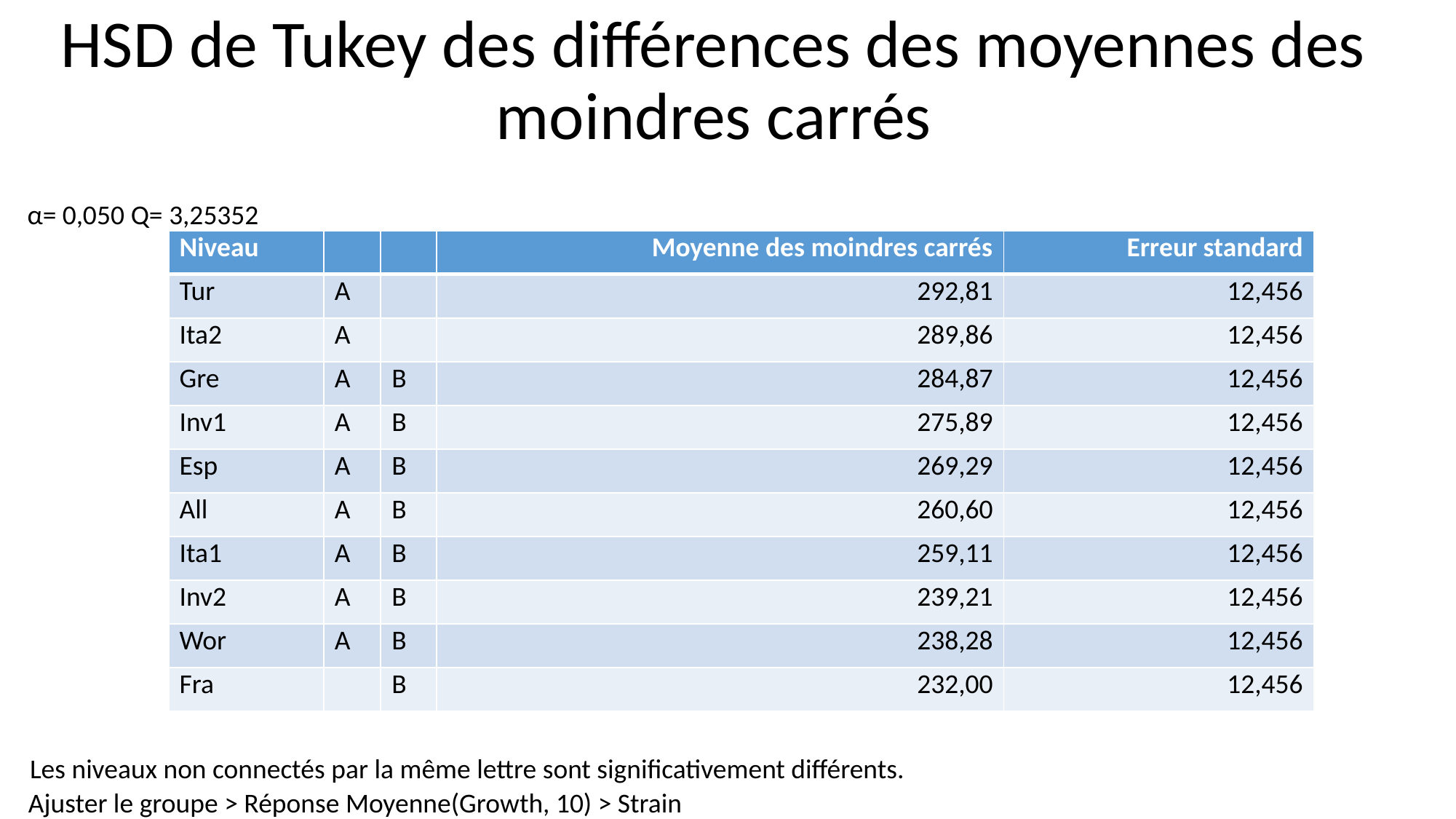

# HSD de Tukey des différences des moyennes des moindres carrés
α=
0,050
Q=
3,25352
| Niveau |  |  | Moyenne des moindres carrés | Erreur standard |
| --- | --- | --- | --- | --- |
| Tur | A |  | 292,81 | 12,456 |
| Ita2 | A |  | 289,86 | 12,456 |
| Gre | A | B | 284,87 | 12,456 |
| Inv1 | A | B | 275,89 | 12,456 |
| Esp | A | B | 269,29 | 12,456 |
| All | A | B | 260,60 | 12,456 |
| Ita1 | A | B | 259,11 | 12,456 |
| Inv2 | A | B | 239,21 | 12,456 |
| Wor | A | B | 238,28 | 12,456 |
| Fra |  | B | 232,00 | 12,456 |
Les niveaux non connectés par la même lettre sont significativement différents.
Ajuster le groupe > Réponse Moyenne(Growth, 10) > Strain